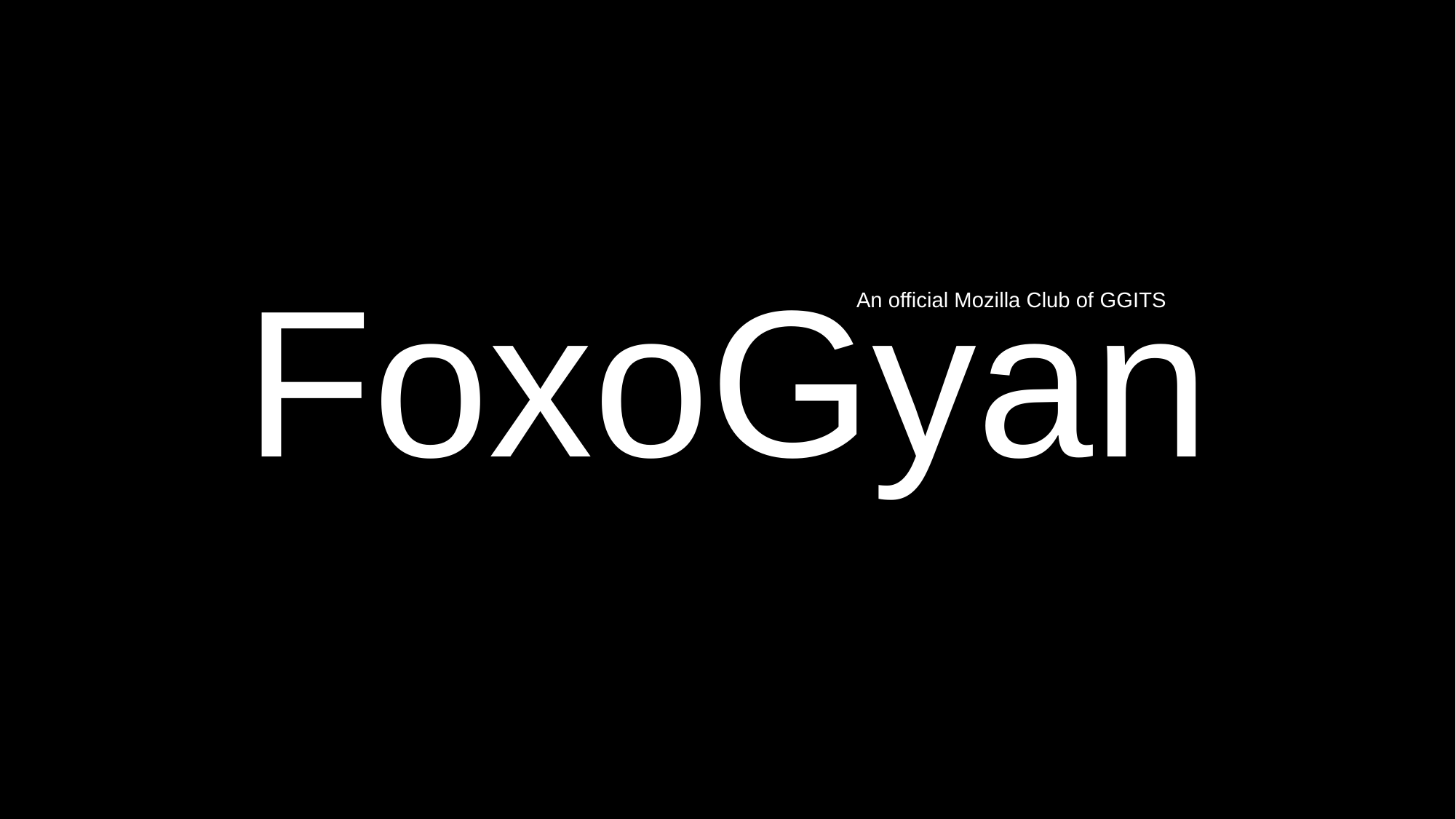

# FoxoGyan
An official Mozilla Club of GGITS